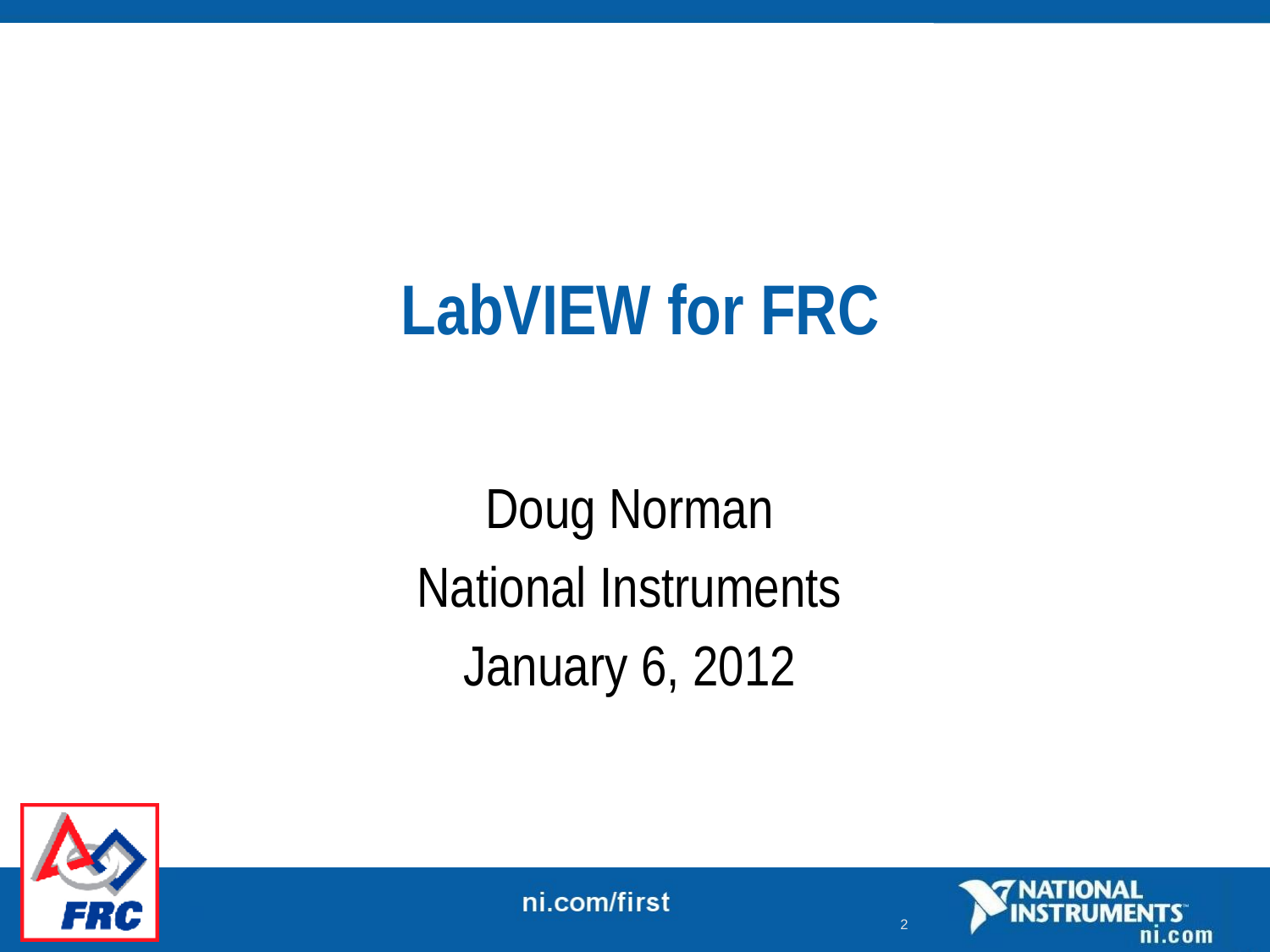

# LabVIEW for FRC
Doug Norman
National Instruments
January 6, 2012